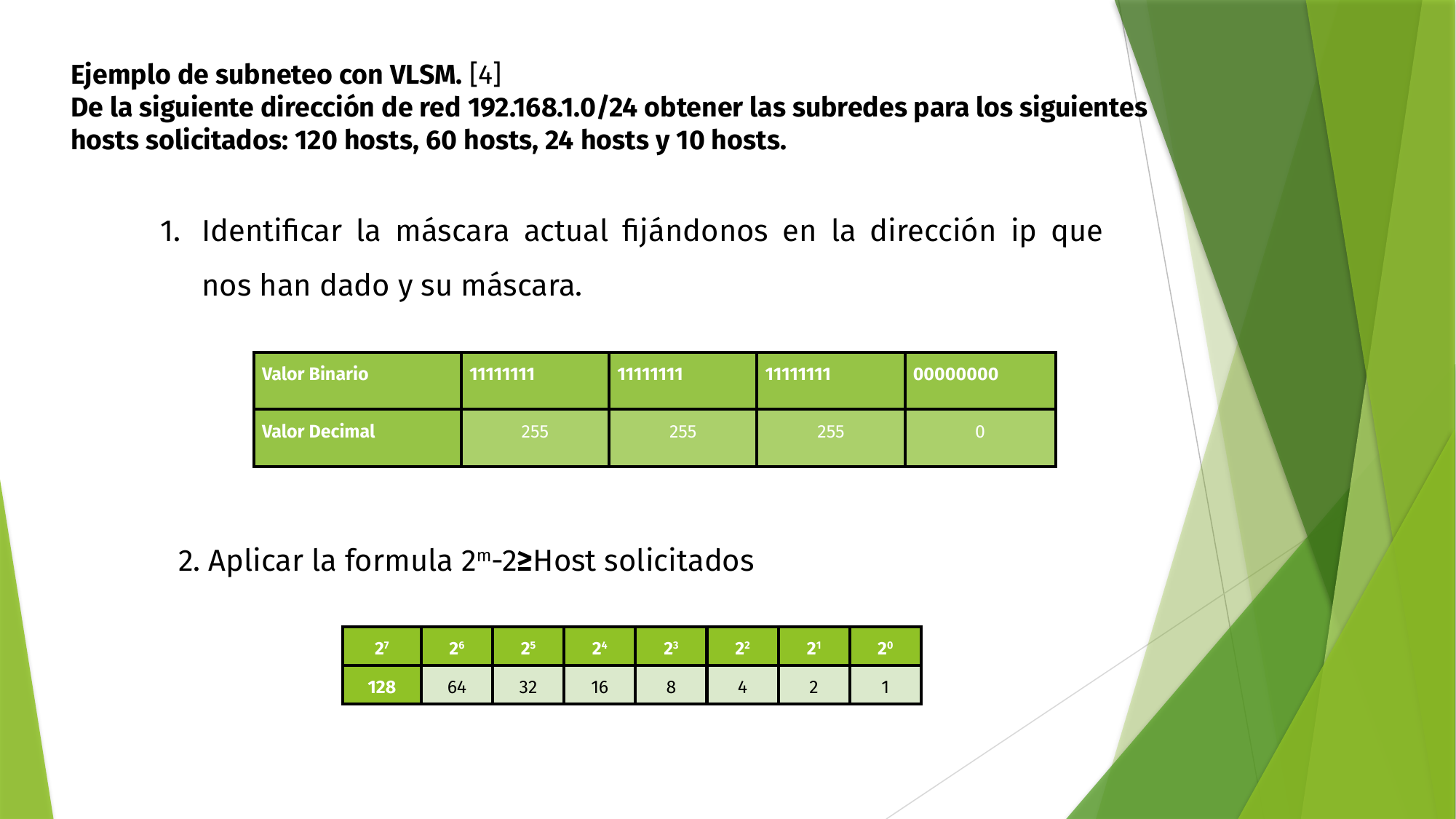

Ejemplo de subneteo con VLSM. [4]
De la siguiente dirección de red 192.168.1.0/24 obtener las subredes para los siguientes hosts solicitados: 120 hosts, 60 hosts, 24 hosts y 10 hosts.

Identificar la máscara actual fijándonos en la dirección ip que nos han dado y su máscara.
| Valor Binario | 11111111 | 11111111 | 11111111 | 00000000 |
| --- | --- | --- | --- | --- |
| Valor Decimal | 255 | 255 | 255 | 0 |
2. Aplicar la formula 2m-2≥Host solicitados
| 27 | 26 | 25 | 24 | 23 | 22 | 21 | 20 |
| --- | --- | --- | --- | --- | --- | --- | --- |
| 128 | 64 | 32 | 16 | 8 | 4 | 2 | 1 |